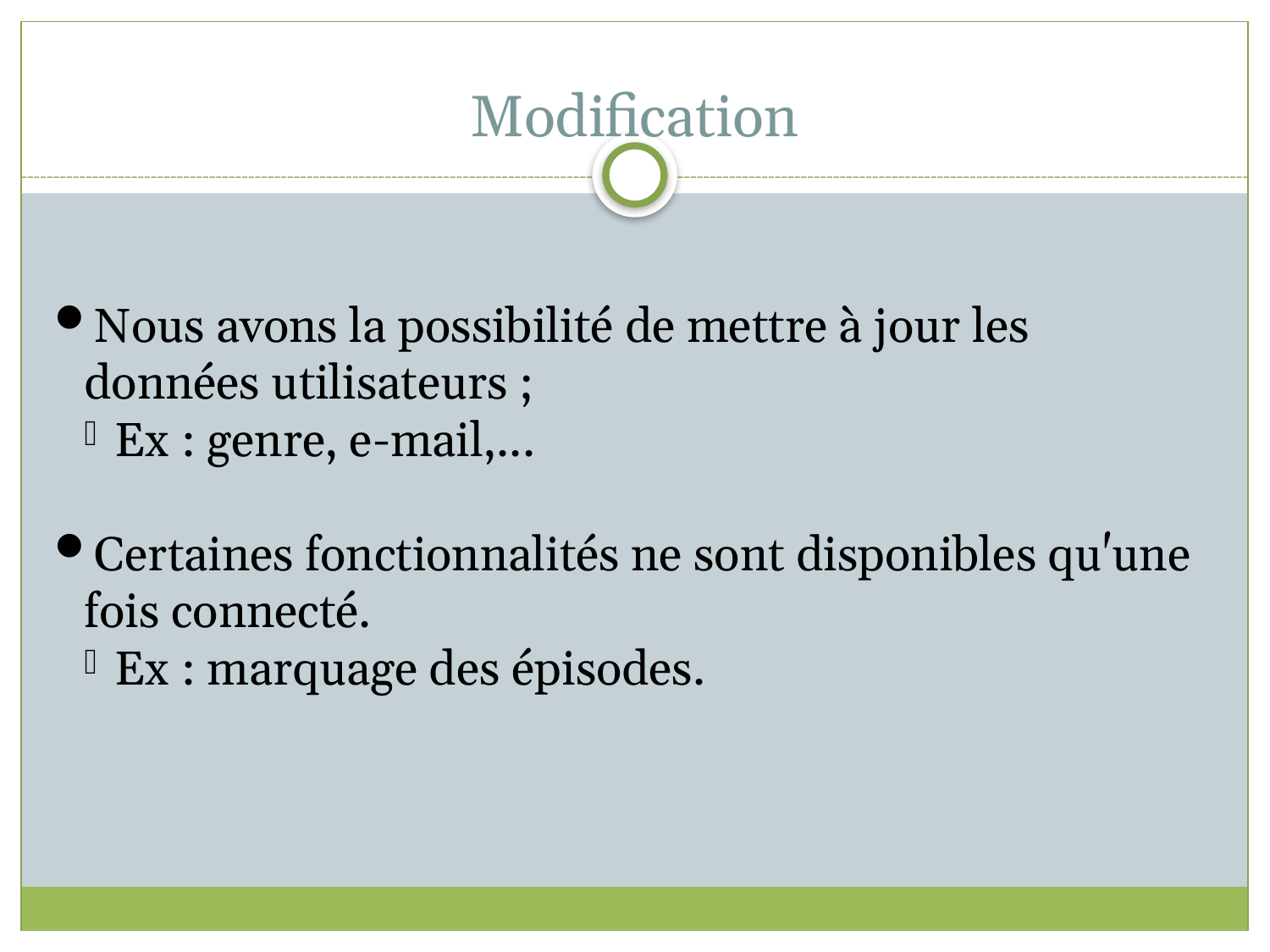

Modification

Nous avons la possibilité de mettre à jour les données utilisateurs ;
Ex : genre, e-mail,...

Certaines fonctionnalités ne sont disponibles qu'une fois connecté.
Ex : marquage des épisodes.